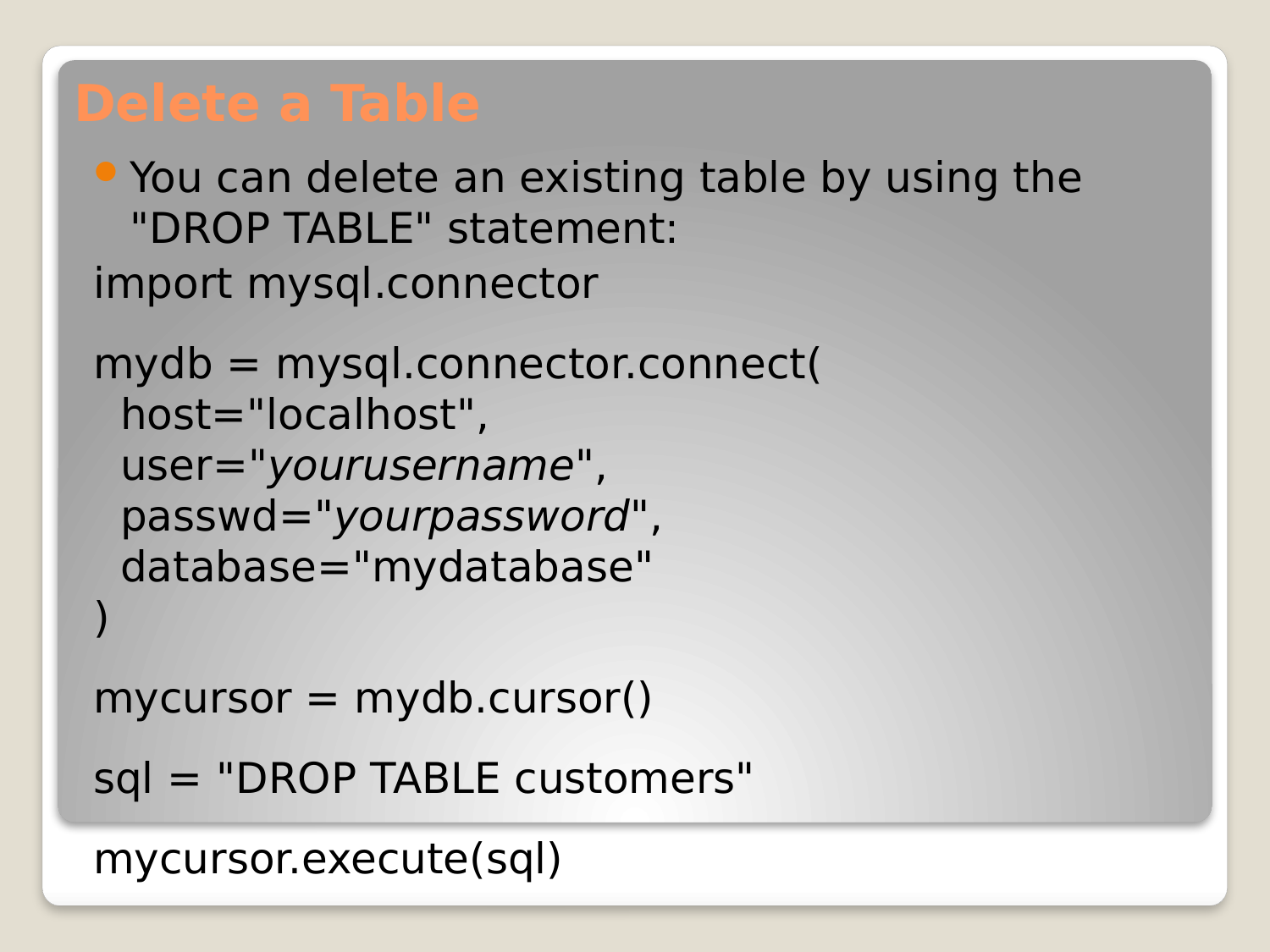

# Delete a Table
You can delete an existing table by using the "DROP TABLE" statement:
import mysql.connector
mydb = mysql.connector.connect(
  host="localhost",
  user="yourusername",
  passwd="yourpassword",
  database="mydatabase"
)
mycursor = mydb.cursor()
sql = "DROP TABLE customers"
mycursor.execute(sql)